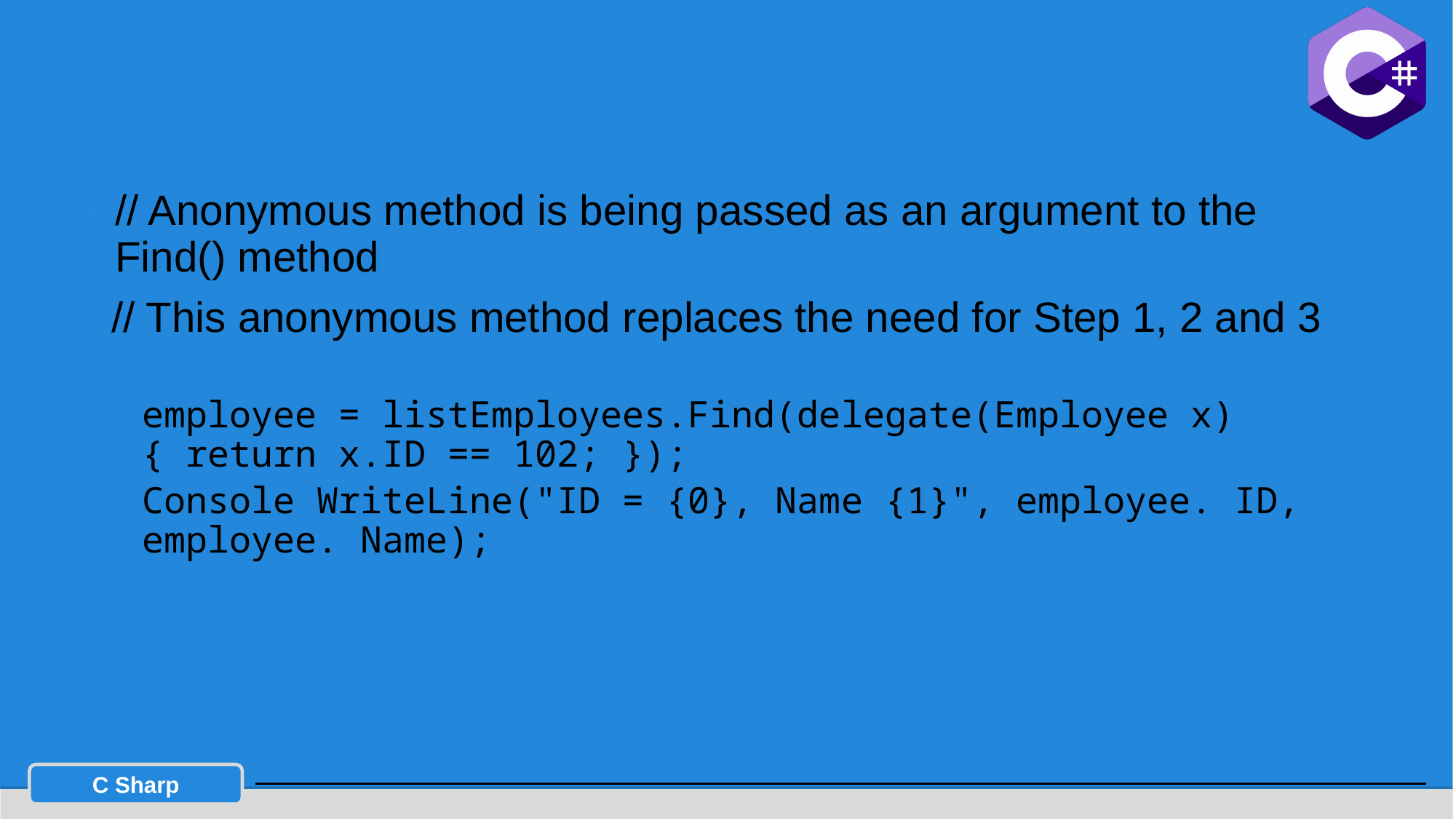

#
// Anonymous method is being passed as an argument to the Find() method
  // This anonymous method replaces the need for Step 1, 2 and 3

employee = listEmployees.Find(delegate(Employee x) { return x.ID == 102; });
Console WriteLine("ID = {0}, Name {1}", employee. ID, employee. Name);